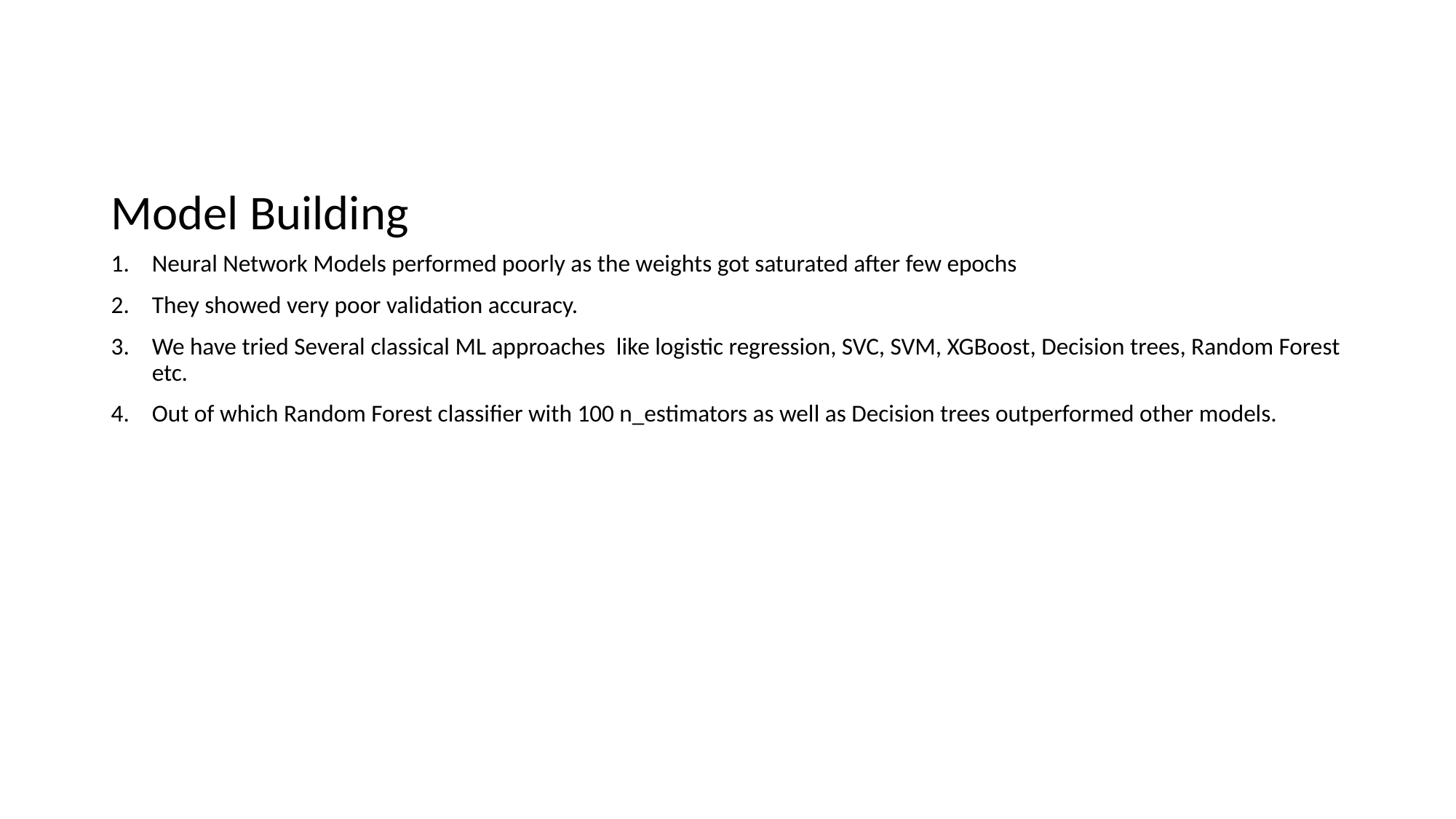

# Model Building
Neural Network Models performed poorly as the weights got saturated after few epochs
They showed very poor validation accuracy.
We have tried Several classical ML approaches  like logistic regression, SVC, SVM, XGBoost, Decision trees, Random Forest etc.
Out of which Random Forest classifier with 100 n_estimators as well as Decision trees outperformed other models.